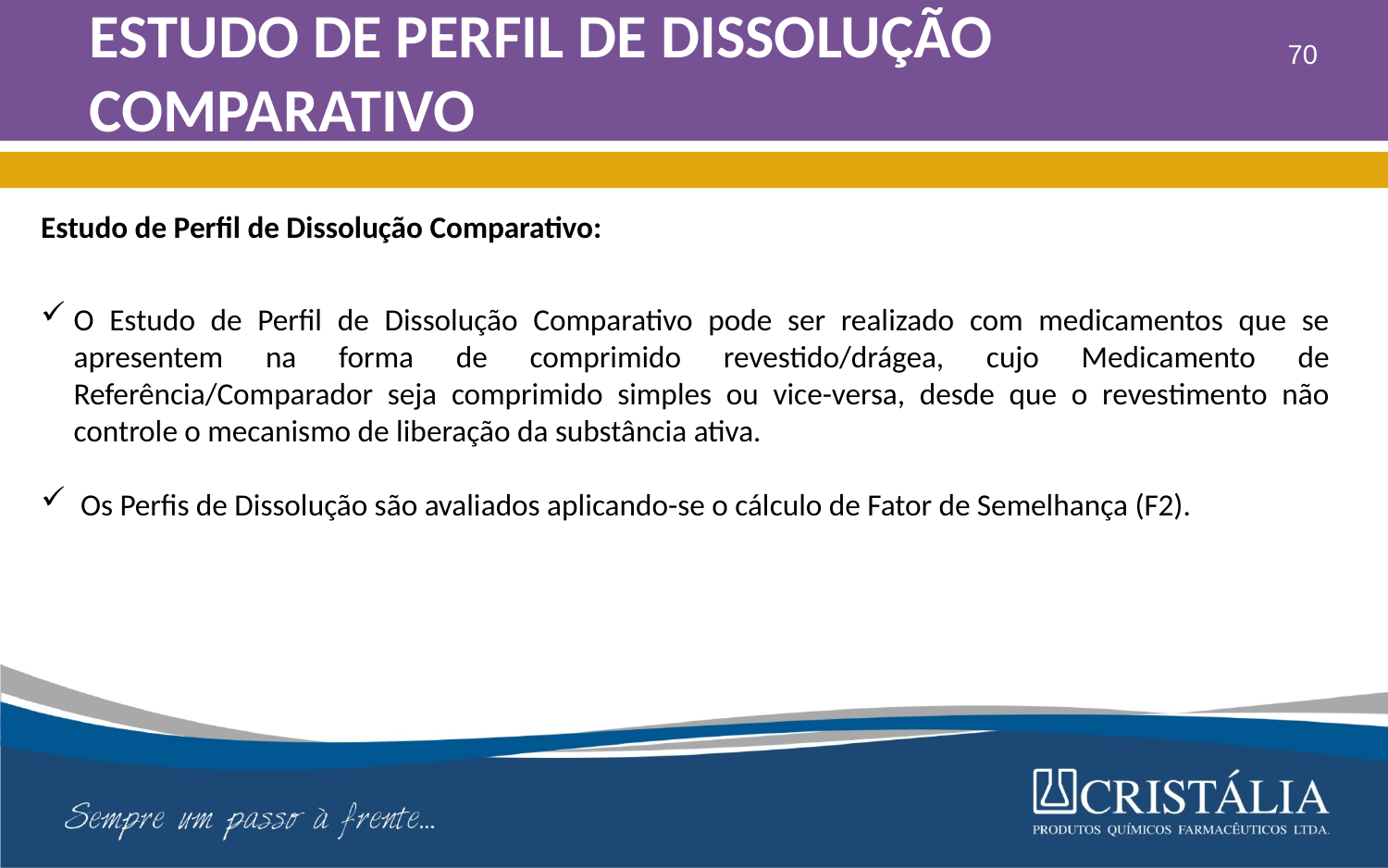

# ESTUDO DE PERFIL DE DISSOLUÇÃO COMPARATIVO
70
Estudo de Perfil de Dissolução Comparativo:

O Estudo de Perfil de Dissolução Comparativo pode ser realizado com medicamentos que se apresentem na forma de comprimido revestido/drágea, cujo Medicamento de Referência/Comparador seja comprimido simples ou vice-versa, desde que o revestimento não controle o mecanismo de liberação da substância ativa.

 Os Perfis de Dissolução são avaliados aplicando-se o cálculo de Fator de Semelhança (F2).